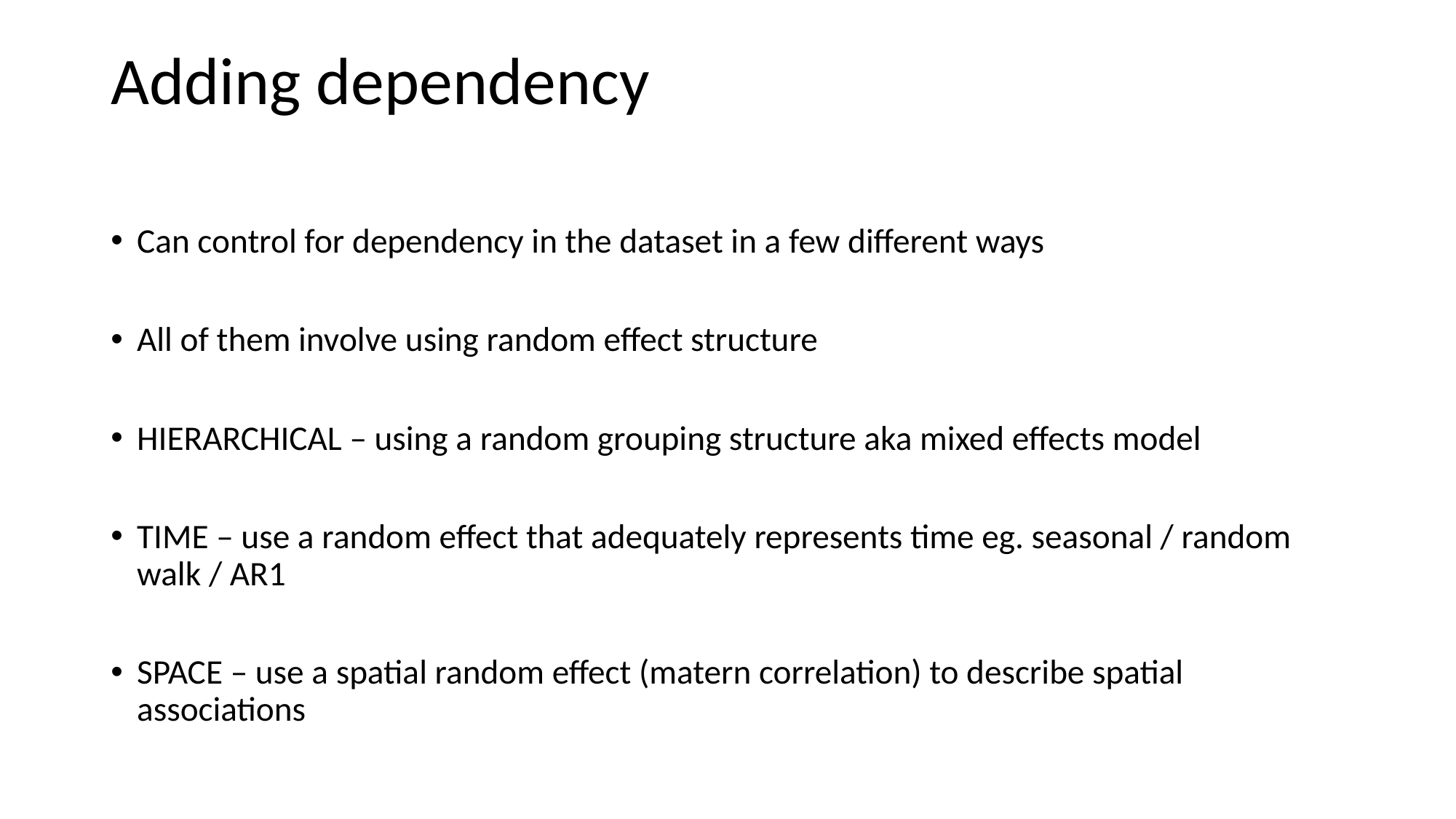

# Adding dependency
Can control for dependency in the dataset in a few different ways

All of them involve using random effect structure

HIERARCHICAL – using a random grouping structure aka mixed effects model

TIME – use a random effect that adequately represents time eg. seasonal / random walk / AR1

SPACE – use a spatial random effect (matern correlation) to describe spatial associations